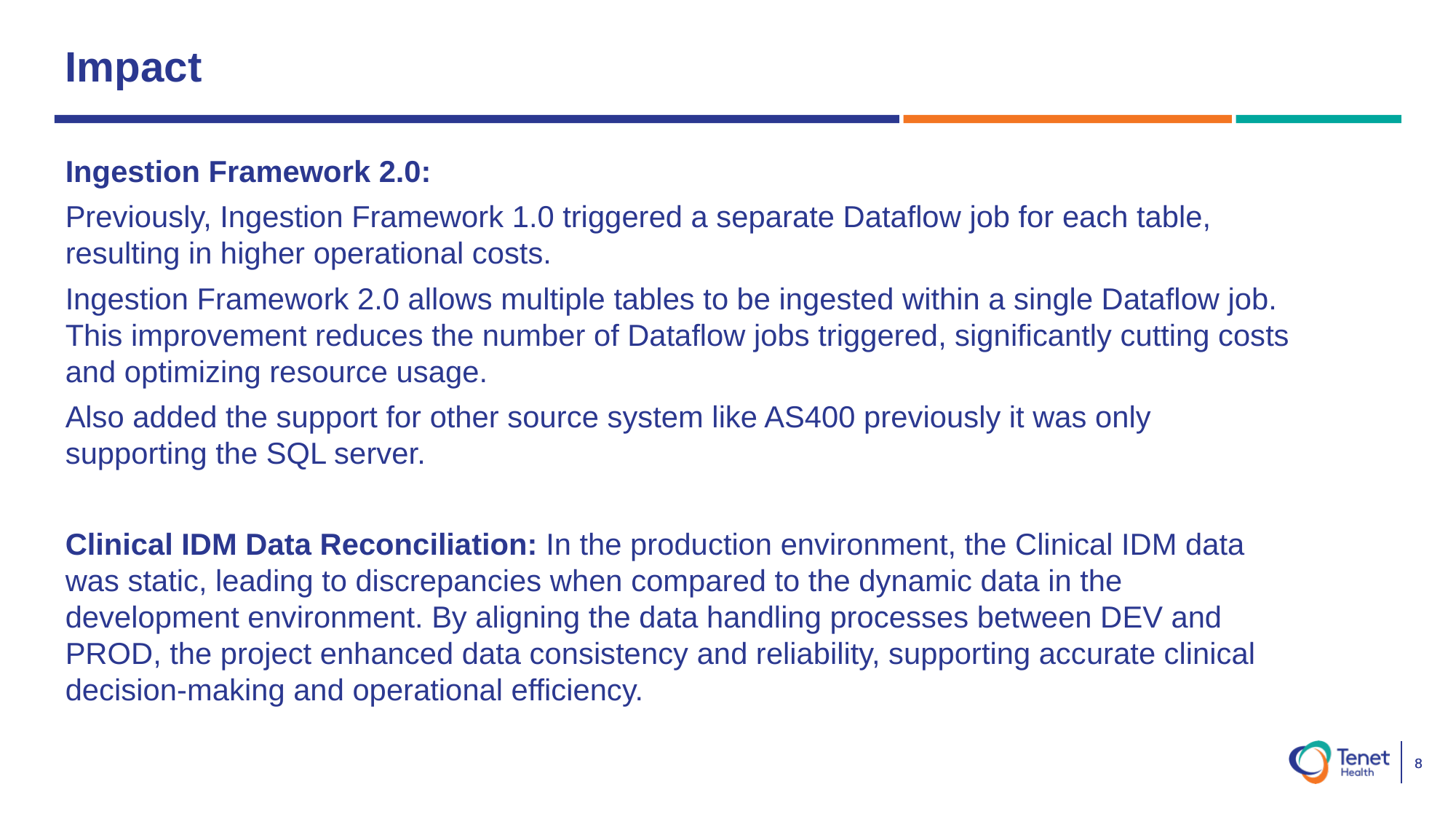

# Impact
Ingestion Framework 2.0:
Previously, Ingestion Framework 1.0 triggered a separate Dataflow job for each table, resulting in higher operational costs.
Ingestion Framework 2.0 allows multiple tables to be ingested within a single Dataflow job. This improvement reduces the number of Dataflow jobs triggered, significantly cutting costs and optimizing resource usage.
Also added the support for other source system like AS400 previously it was only supporting the SQL server.

Clinical IDM Data Reconciliation: In the production environment, the Clinical IDM data was static, leading to discrepancies when compared to the dynamic data in the development environment. By aligning the data handling processes between DEV and PROD, the project enhanced data consistency and reliability, supporting accurate clinical decision-making and operational efficiency.
8